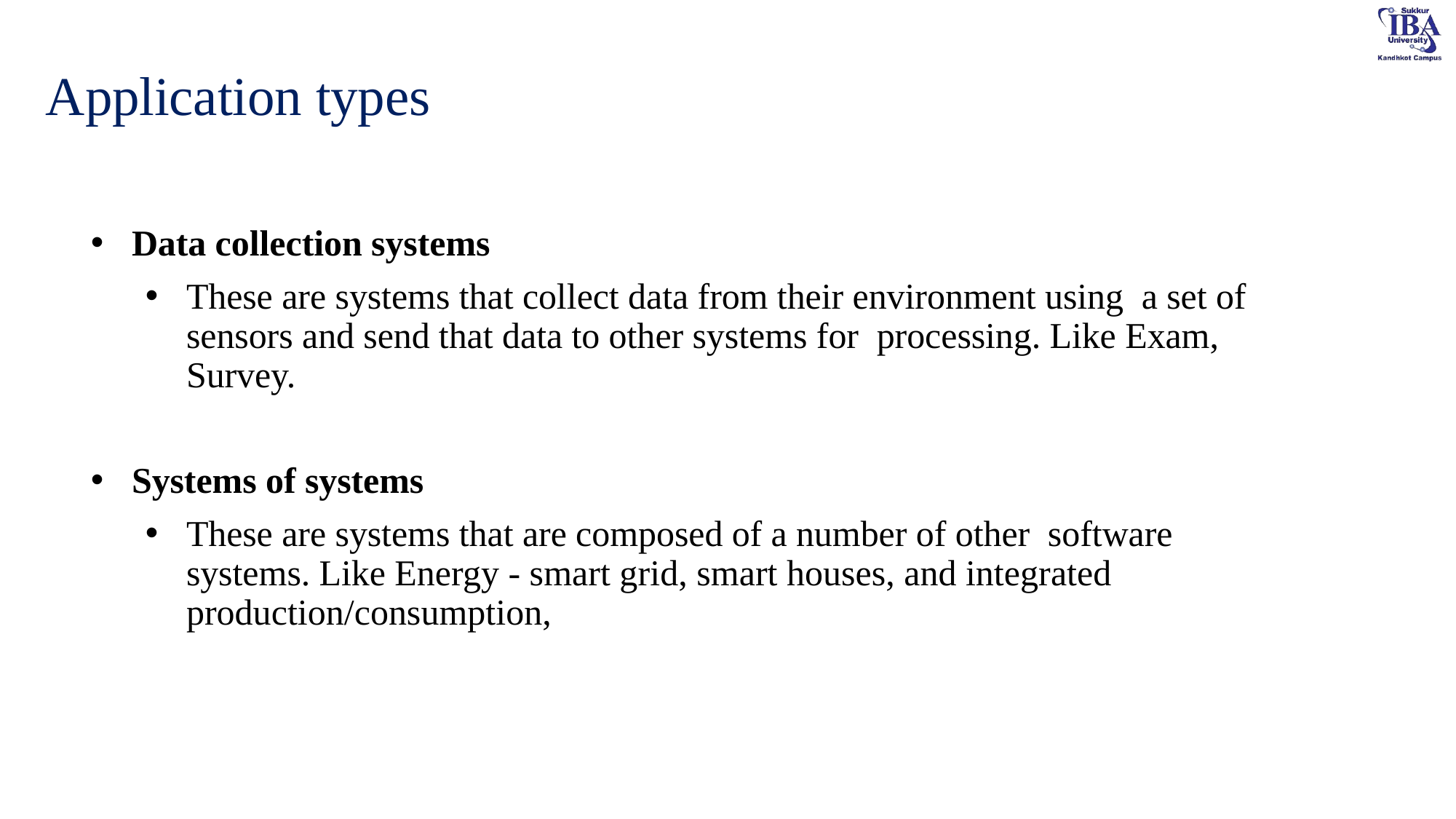

# Application types
Data collection systems
These are systems that collect data from their environment using  a set of sensors and send that data to other systems for  processing. Like Exam, Survey.

Systems of systems
These are systems that are composed of a number of other  software systems. Like Energy - smart grid, smart houses, and integrated production/consumption,